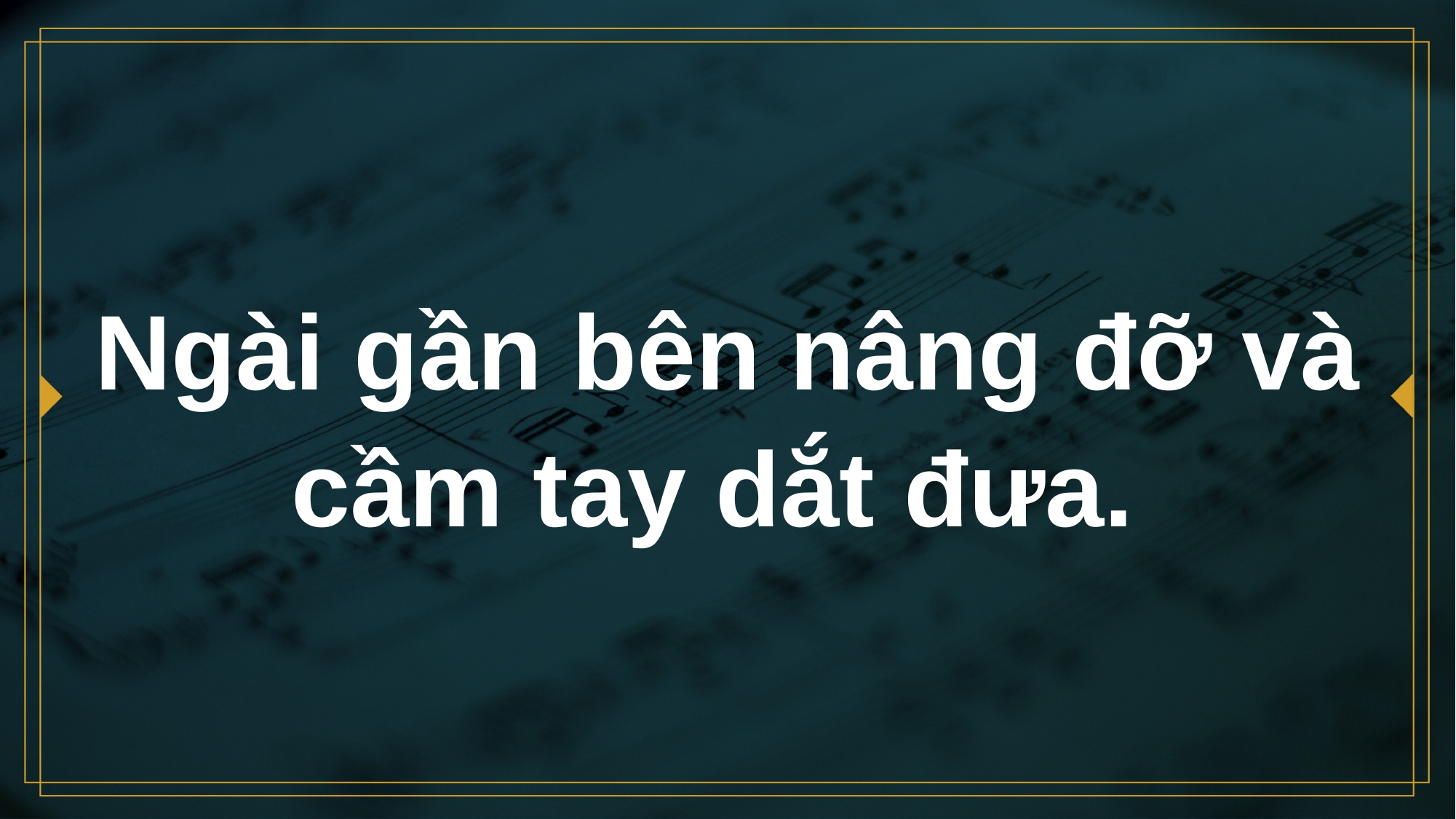

# Ngài gần bên nâng đỡ và cầm tay dắt đưa.